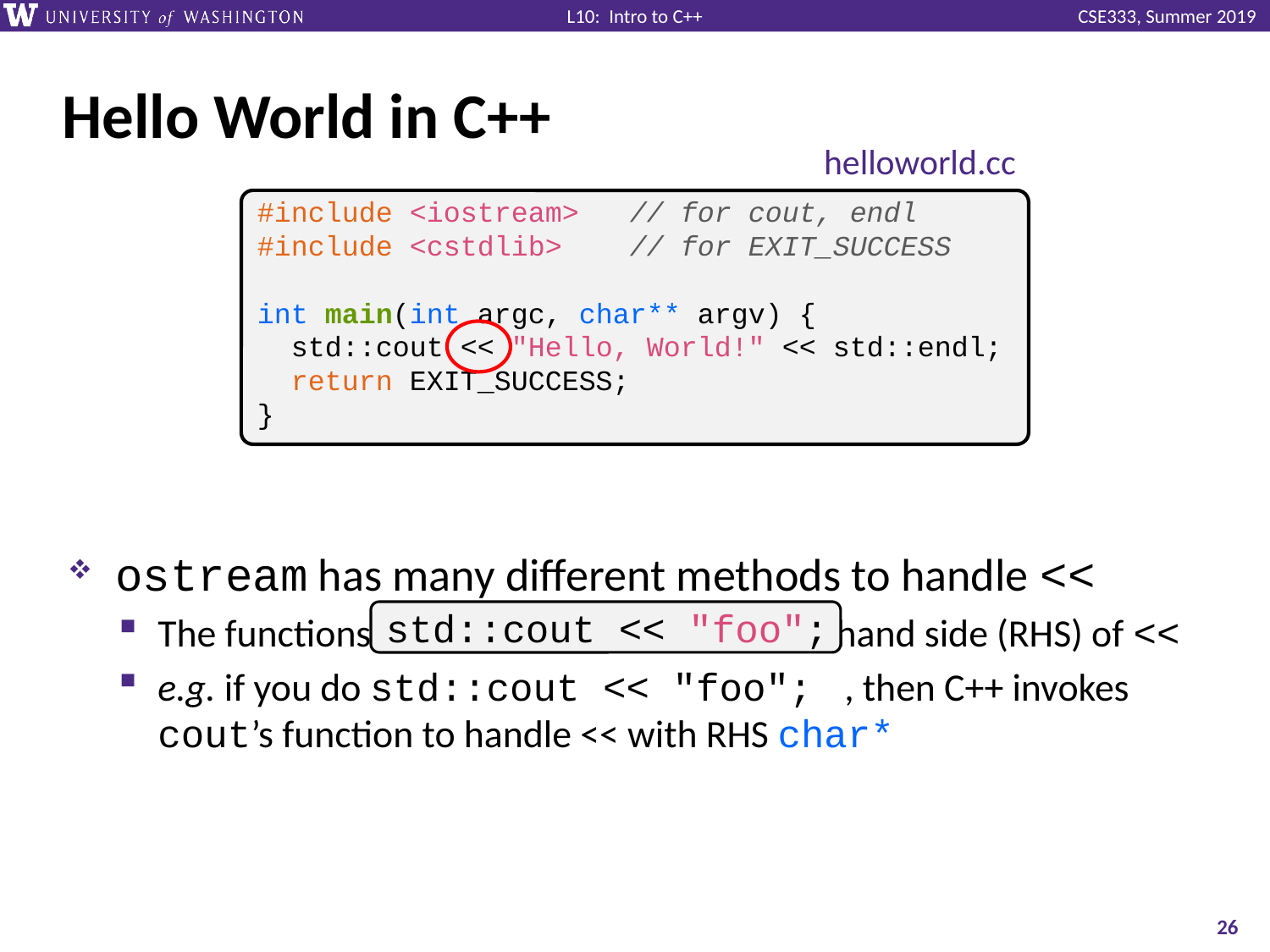

# Hello World in C++
helloworld.cc

ostream has many different methods to handle <<
The functions differ in the type of the right-hand side (RHS) of <<
e.g. if you do std::cout << "foo";  , then C++ invokes cout’s function to handle << with RHS char*
#include <iostream>   // for cout, endl
#include <cstdlib>    // for EXIT_SUCCESS

int main(int argc, char** argv) {
  std::cout << "Hello, World!" << std::endl;
  return EXIT_SUCCESS;
}

std::cout << "foo";
26